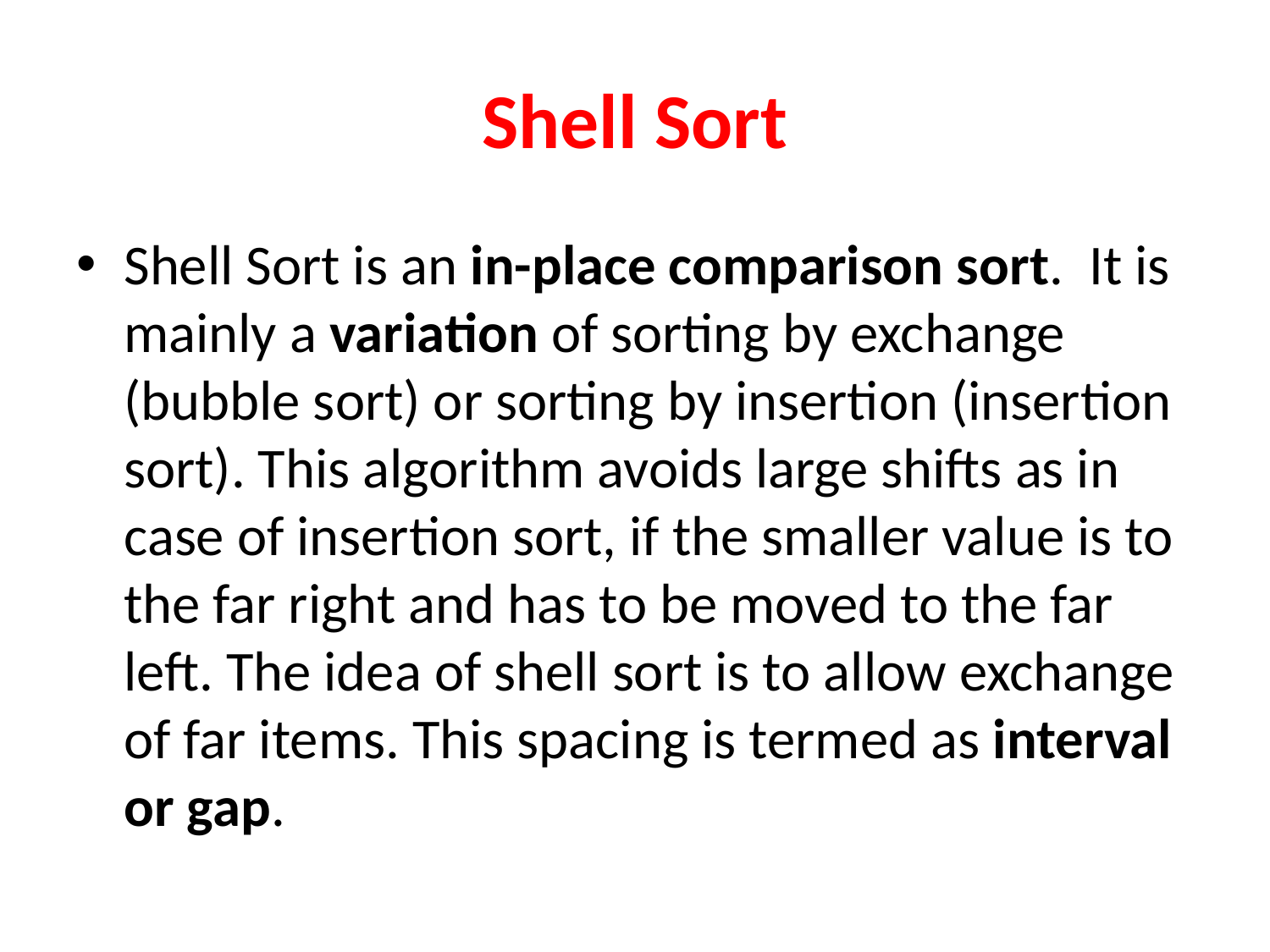

# Shell Sort
Shell Sort is an in-place comparison sort.  It is mainly a variation of sorting by exchange (bubble sort) or sorting by insertion (insertion sort). This algorithm avoids large shifts as in case of insertion sort, if the smaller value is to the far right and has to be moved to the far left. The idea of shell sort is to allow exchange of far items. This spacing is termed as interval or gap.